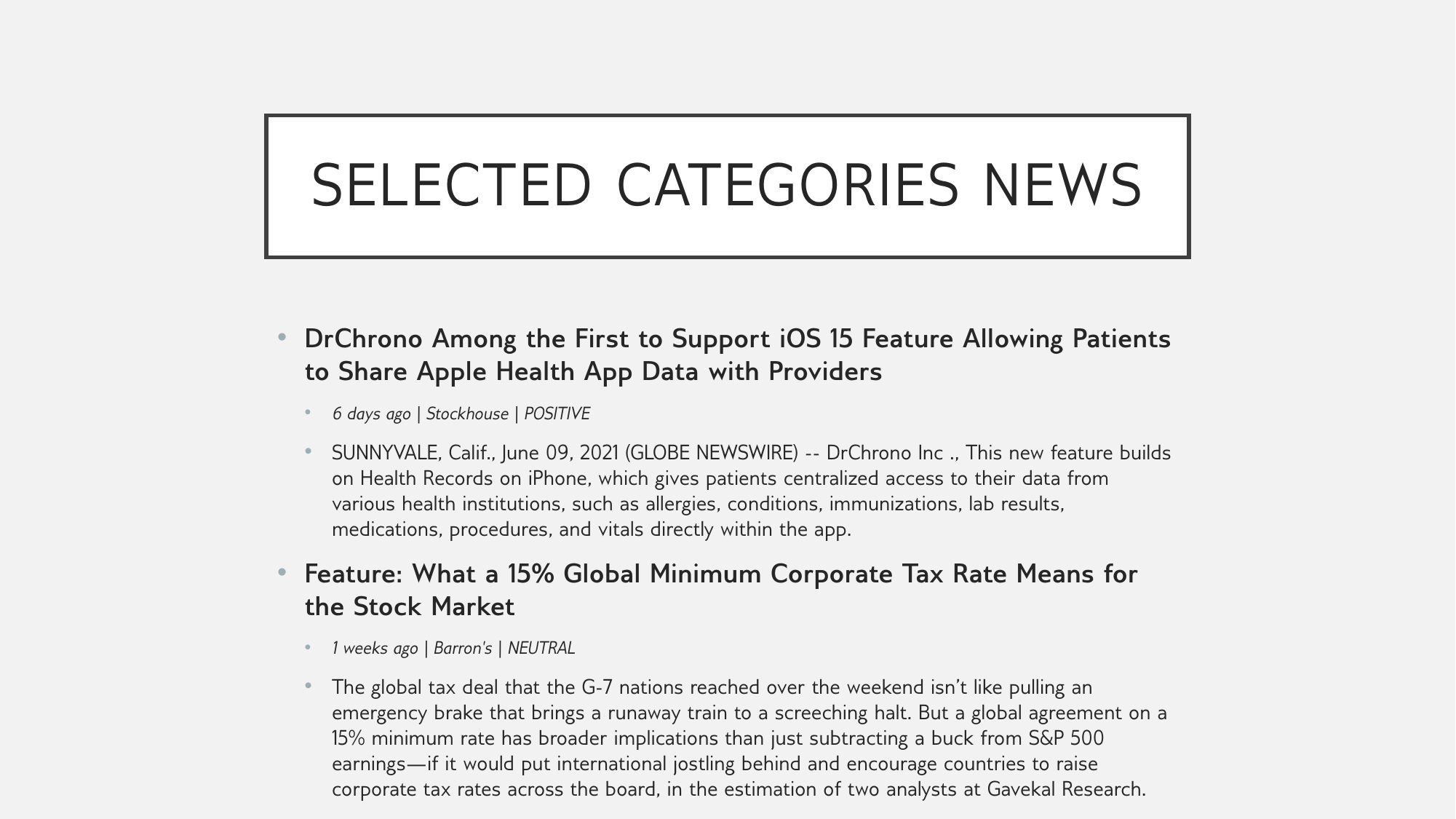

# Selected Categories News
DrChrono Among the First to Support iOS 15 Feature Allowing Patients to Share Apple Health App Data with Providers
6 days ago | Stockhouse | POSITIVE
SUNNYVALE, Calif., June 09, 2021 (GLOBE NEWSWIRE) -- DrChrono Inc ., This new feature builds on Health Records on iPhone, which gives patients centralized access to their data from various health institutions, such as allergies, conditions, immunizations, lab results, medications, procedures, and vitals directly within the app.
Feature: What a 15% Global Minimum Corporate Tax Rate Means for the Stock Market
1 weeks ago | Barron's | NEUTRAL
The global tax deal that the G-7 nations reached over the weekend isn’t like pulling an emergency brake that brings a runaway train to a screeching halt. But a global agreement on a 15% minimum rate has broader implications than just subtracting a buck from S&P 500 earnings—if it would put international jostling behind and encourage countries to raise corporate tax rates across the board, in the estimation of two analysts at Gavekal Research.